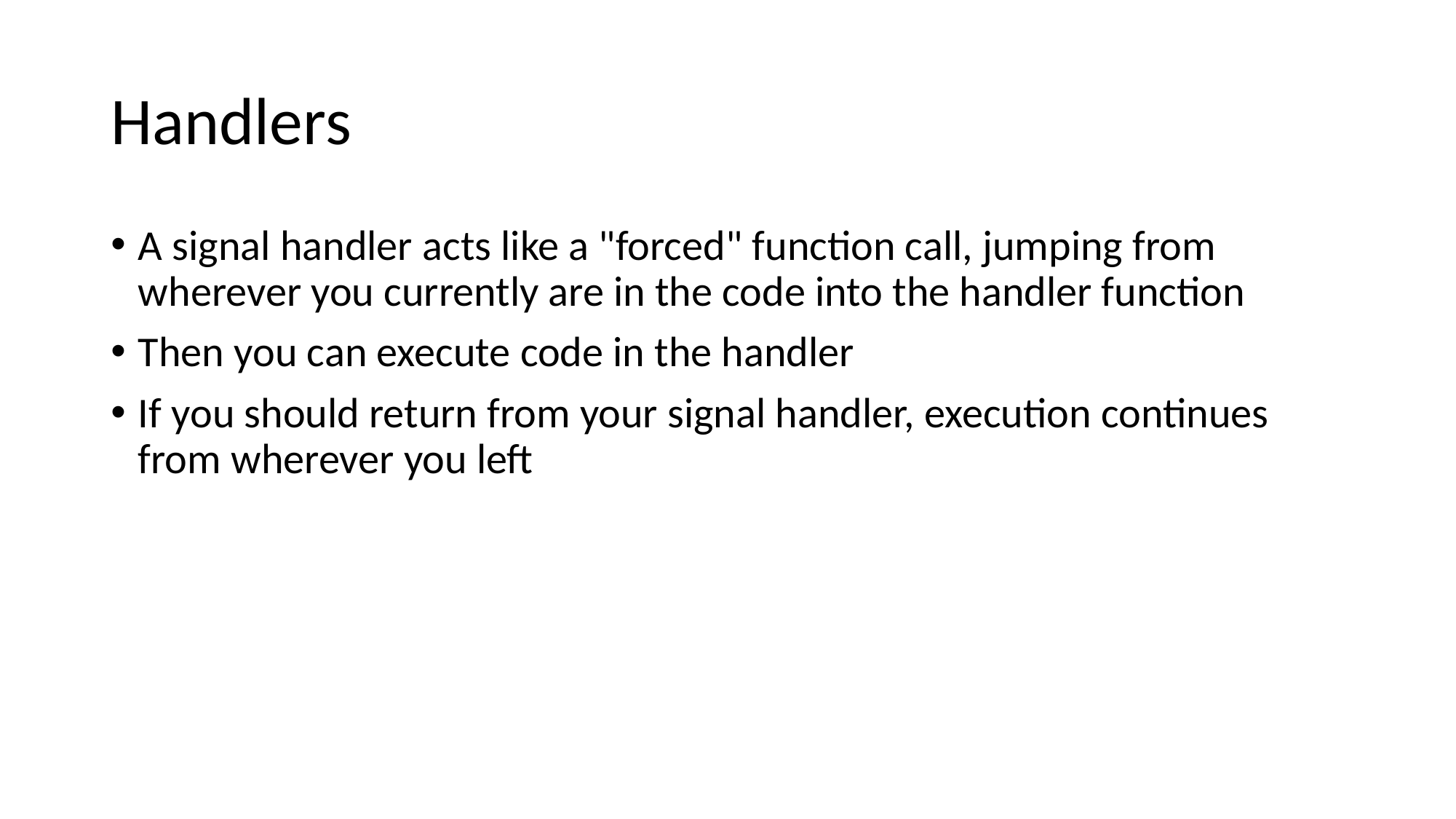

# Handlers
A signal handler acts like a "forced" function call, jumping from wherever you currently are in the code into the handler function
Then you can execute code in the handler
If you should return from your signal handler, execution continues from wherever you left